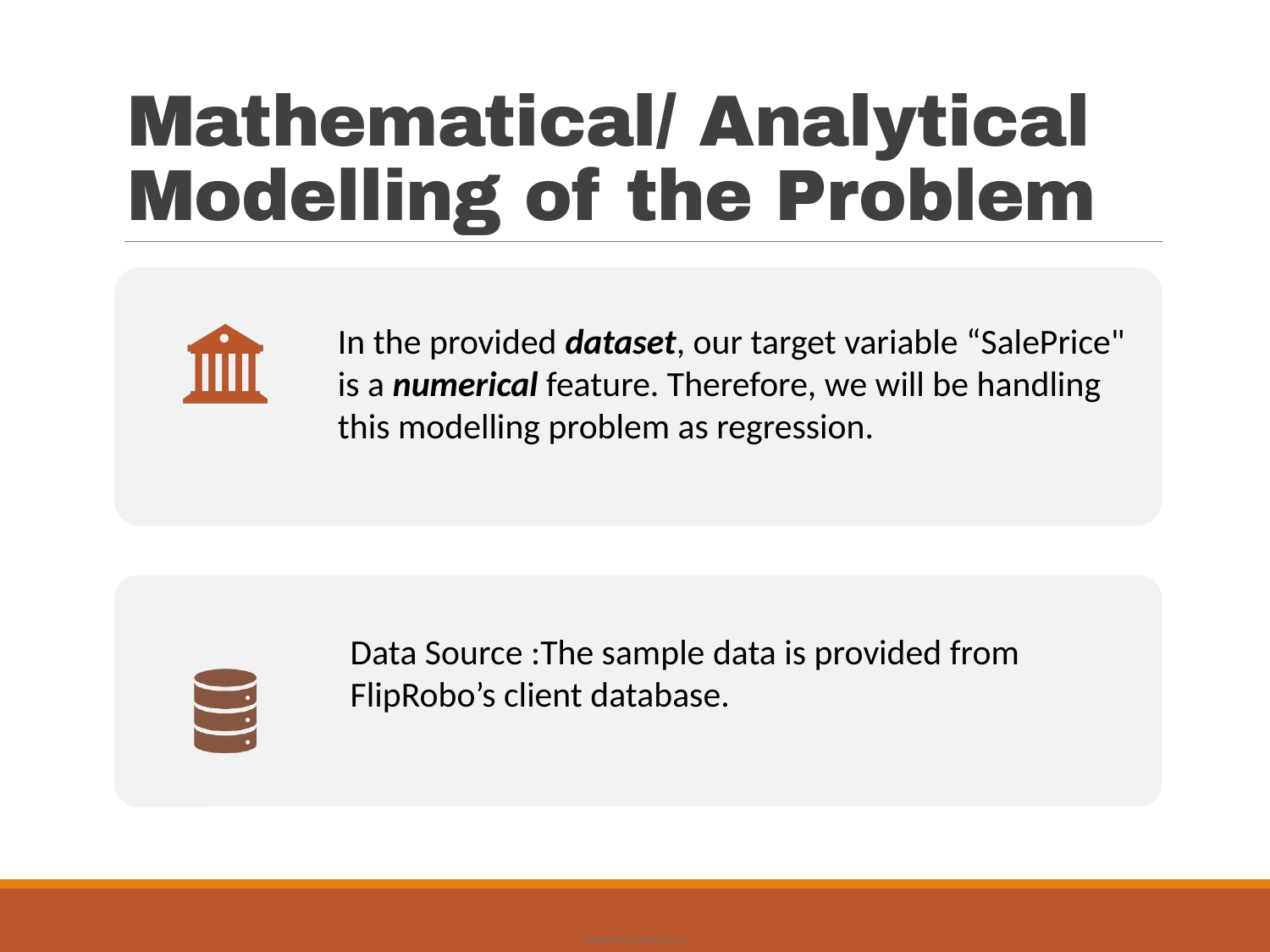

# Mathematical/ Analytical Modelling of the Problem

In the provided dataset, our target variable “SalePrice" is a numerical feature. Therefore, we will be handling this modelling problem as regression.

Data Source :The sample data is provided from FlipRobo’s client database.